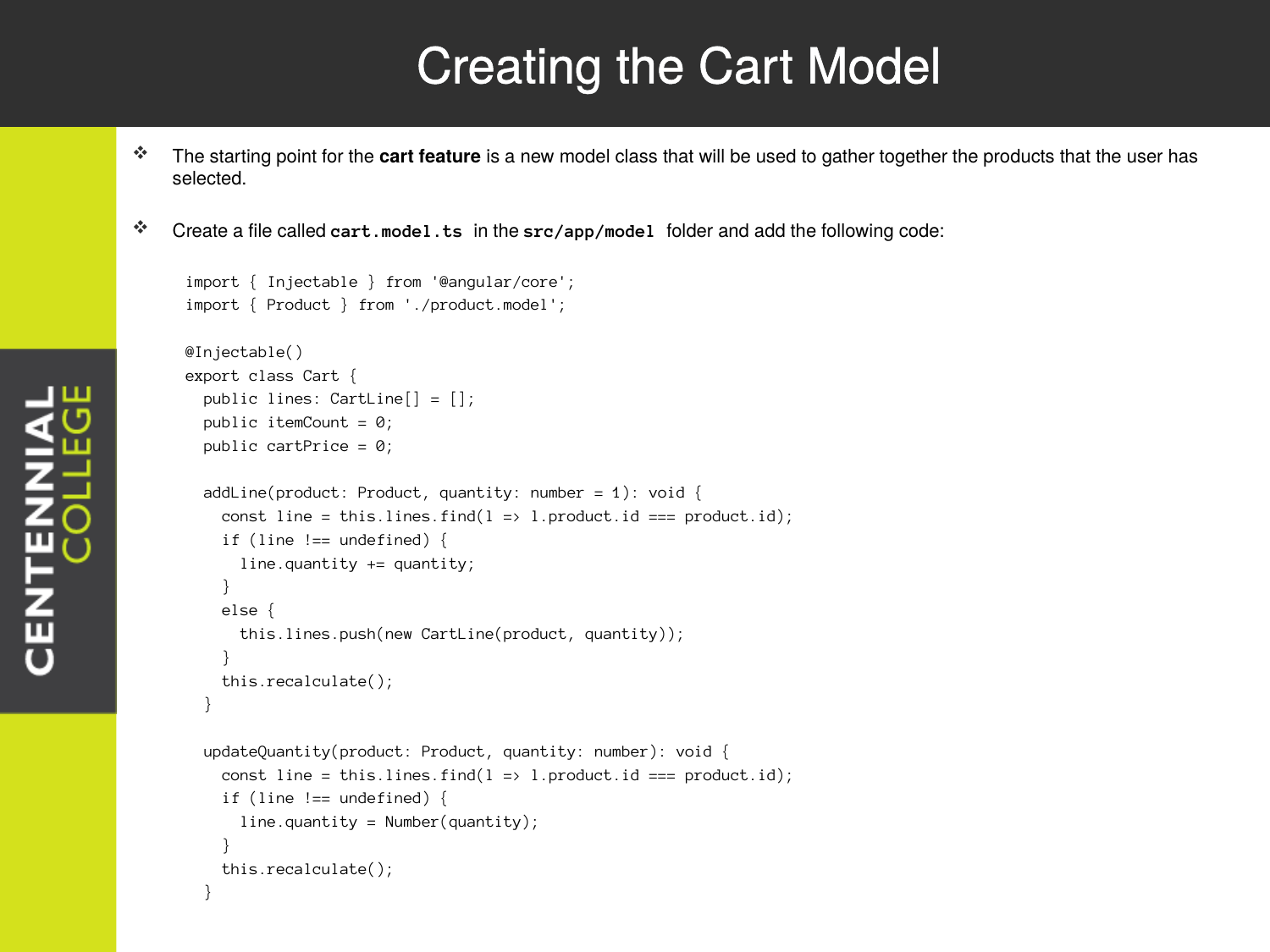

# Creating the Cart Model
The starting point for the cart feature is a new model class that will be used to gather together the products that the user has selected.

Create a file called cart.model.ts in the src/app/model folder and add the following code:

import { Injectable } from '@angular/core';
import { Product } from './product.model';

@Injectable()
export class Cart {
  public lines: CartLine[] = [];
  public itemCount = 0;
  public cartPrice = 0;

  addLine(product: Product, quantity: number = 1): void {
    const line = this.lines.find(l => l.product.id === product.id);
    if (line !== undefined) {
      line.quantity += quantity;
    }
    else {
      this.lines.push(new CartLine(product, quantity));
    }
    this.recalculate();
  }

  updateQuantity(product: Product, quantity: number): void {
    const line = this.lines.find(l => l.product.id === product.id);
    if (line !== undefined) {
      line.quantity = Number(quantity);
    }
    this.recalculate();
  }